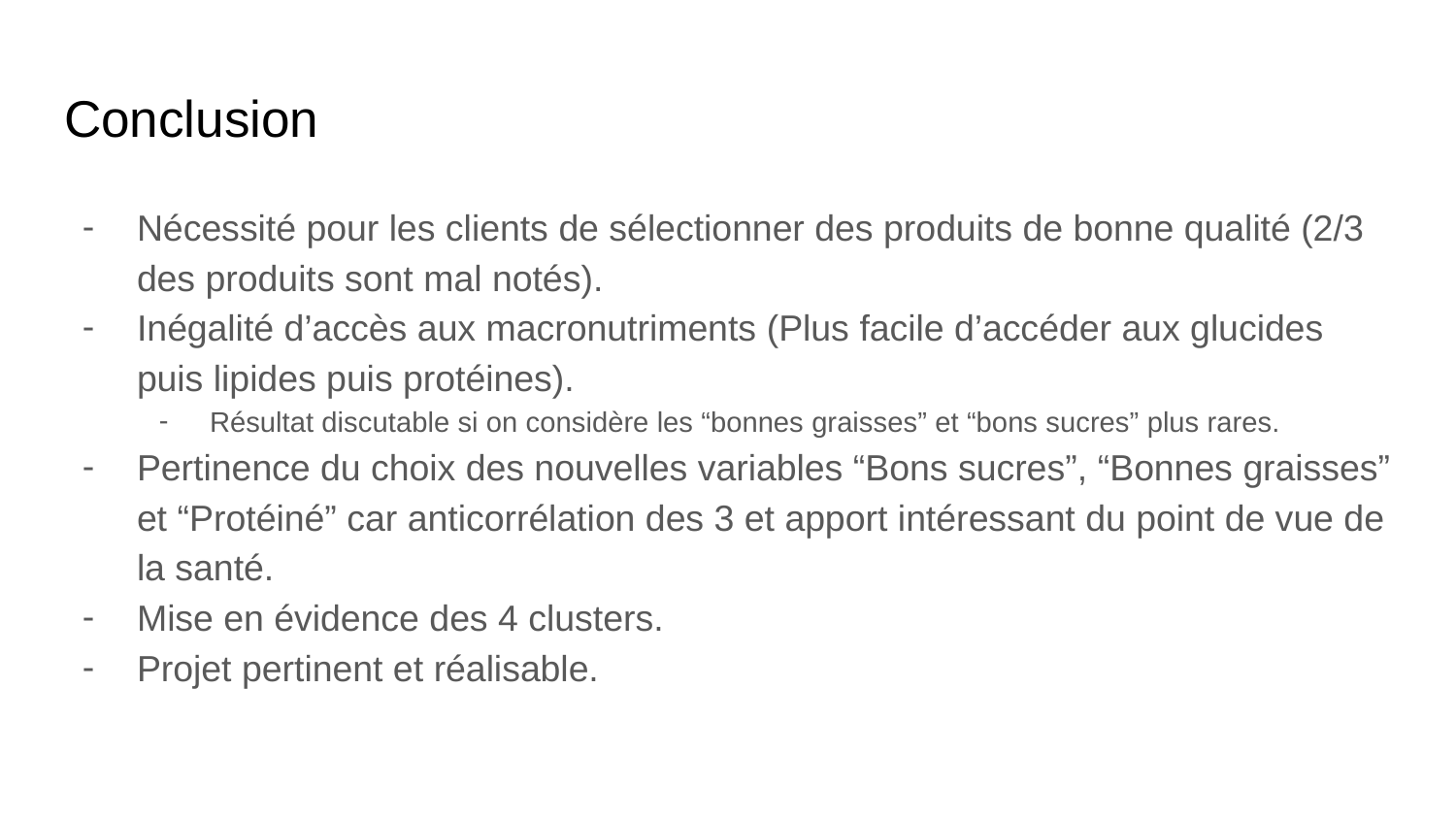

# Conclusion
Nécessité pour les clients de sélectionner des produits de bonne qualité (2/3 des produits sont mal notés).
Inégalité d’accès aux macronutriments (Plus facile d’accéder aux glucides puis lipides puis protéines).
Résultat discutable si on considère les “bonnes graisses” et “bons sucres” plus rares.
Pertinence du choix des nouvelles variables “Bons sucres”, “Bonnes graisses” et “Protéiné” car anticorrélation des 3 et apport intéressant du point de vue de la santé.
Mise en évidence des 4 clusters.
Projet pertinent et réalisable.